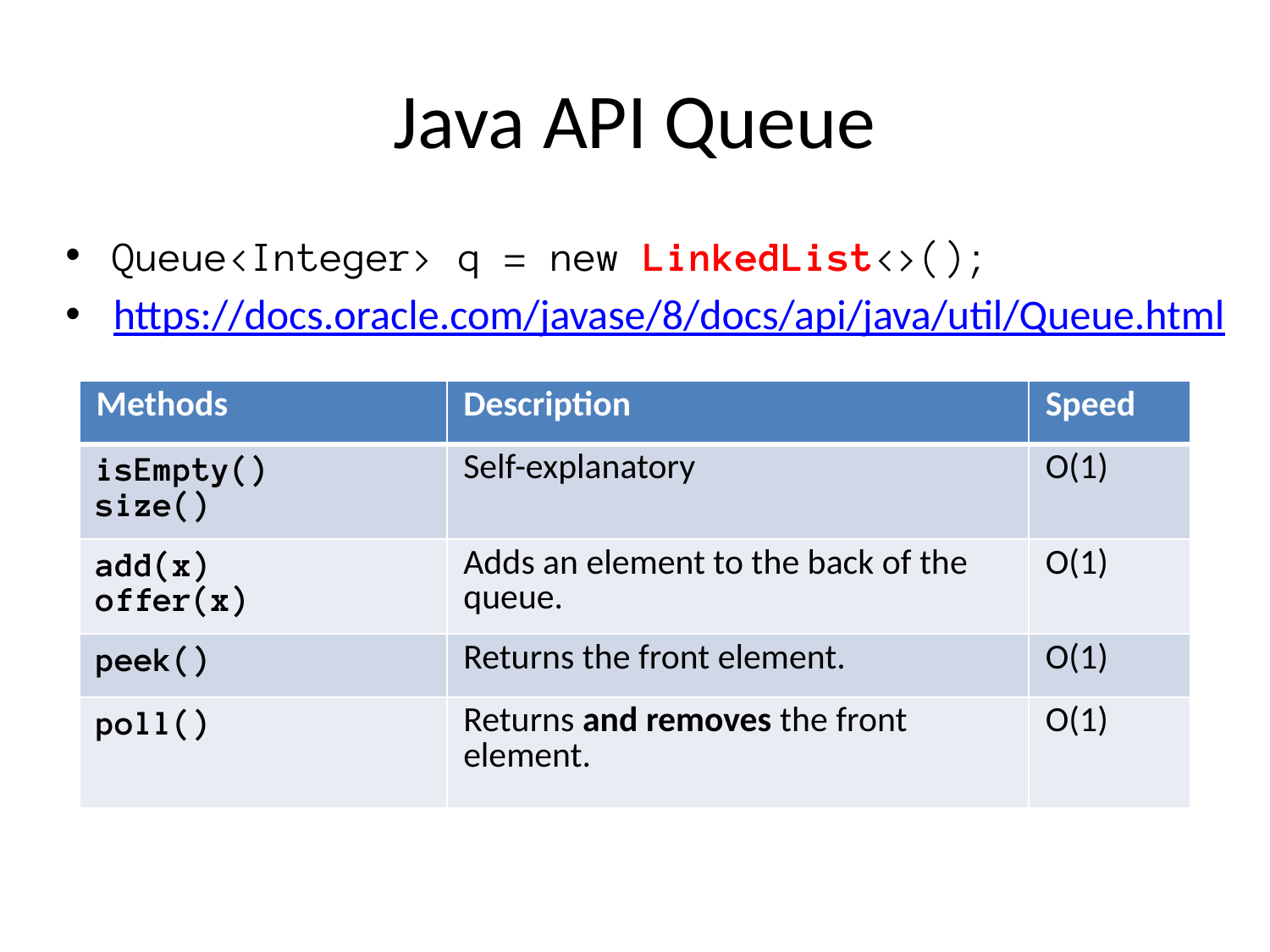

# Java API Queue
Queue<Integer> q = new LinkedList<>();
https://docs.oracle.com/javase/8/docs/api/java/util/Queue.html

| Methods | Description | Speed |
| --- | --- | --- |
| isEmpty() size() | Self-explanatory | O(1) |
| add(x) offer(x) | Adds an element to the back of the queue. | O(1) |
| peek() | Returns the front element. | O(1) |
| poll() | Returns and removes the front element. | O(1) |